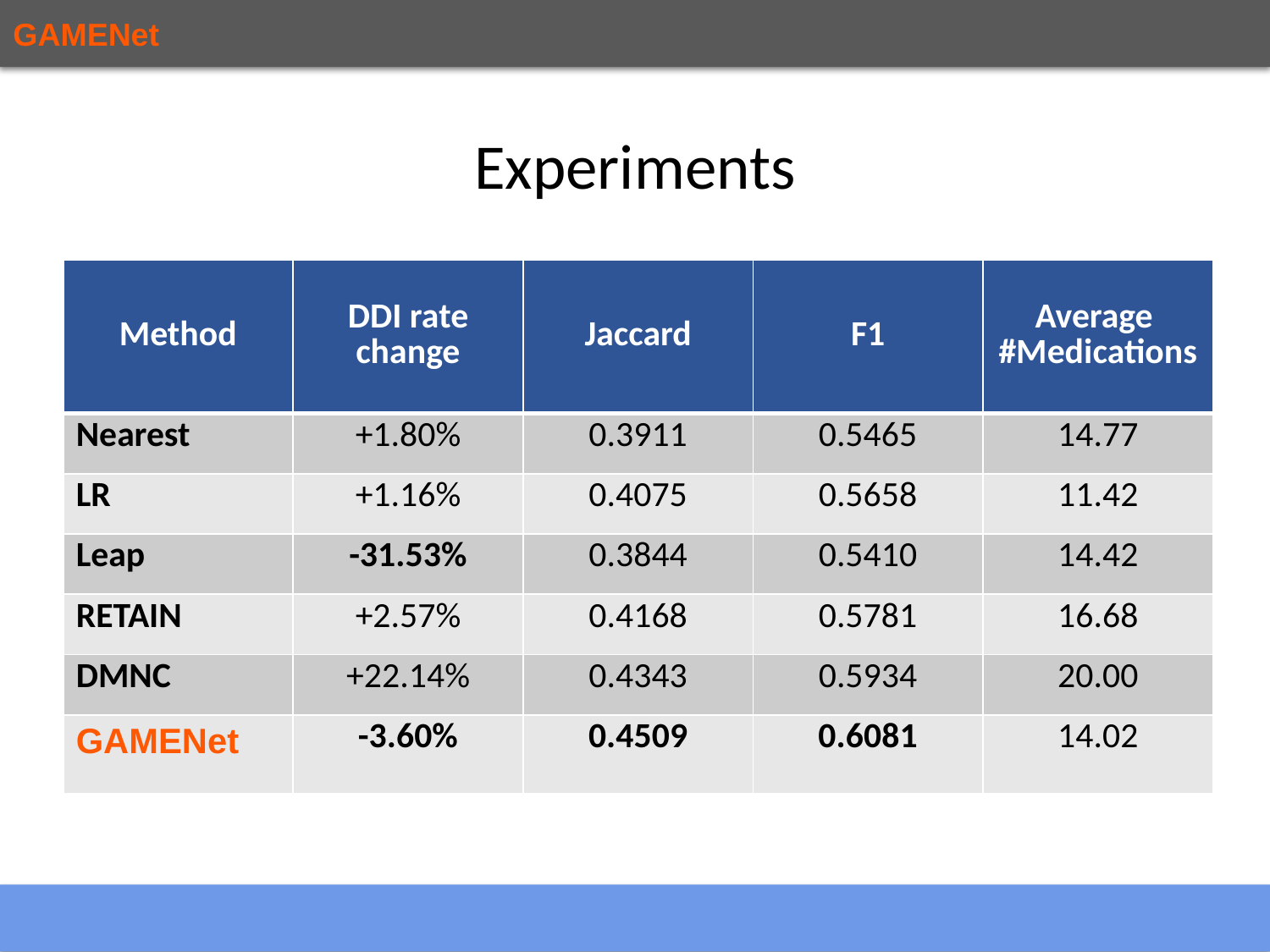

GAMENet
Experiments
| Method | DDI rate change | Jaccard | F1 | Average #Medications |
| --- | --- | --- | --- | --- |
| Nearest | +1.80% | 0.3911 | 0.5465 | 14.77 |
| LR | +1.16% | 0.4075 | 0.5658 | 11.42 |
| Leap | -31.53% | 0.3844 | 0.5410 | 14.42 |
| RETAIN | +2.57% | 0.4168 | 0.5781 | 16.68 |
| DMNC | +22.14% | 0.4343 | 0.5934 | 20.00 |
| GAMENet | -3.60% | 0.4509 | 0.6081 | 14.02 |
21